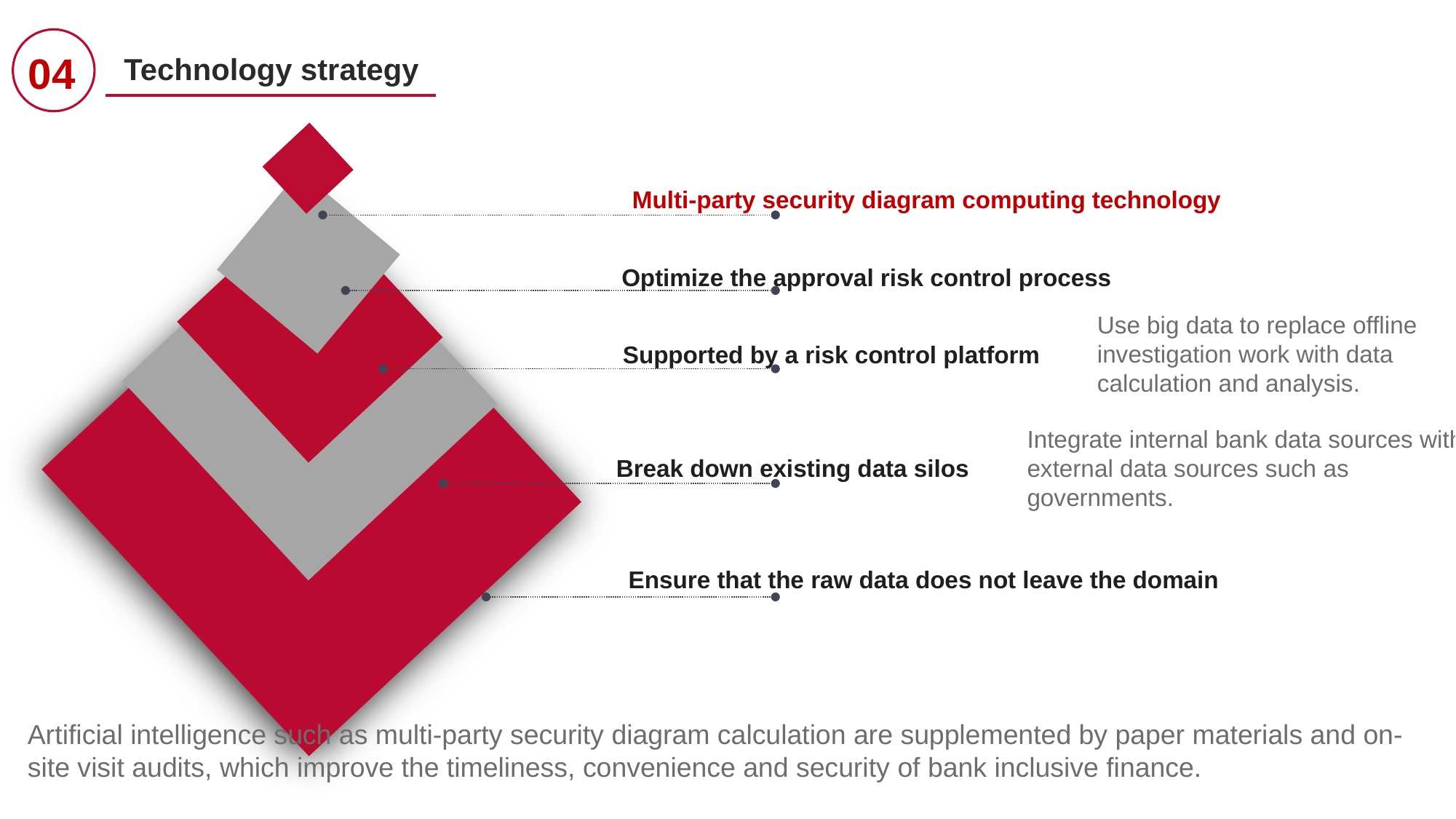

04
Technology strategy

Multi-party security diagram computing technology

Optimize the approval risk control process

Use big data to replace offline investigation work with data calculation and analysis.
Supported by a risk control platform
Integrate internal bank data sources with external data sources such as governments.
Break down existing data silos
Ensure that the raw data does not leave the domain
Artificial intelligence such as multi-party security diagram calculation are supplemented by paper materials and on-site visit audits, which improve the timeliness, convenience and security of bank inclusive finance.